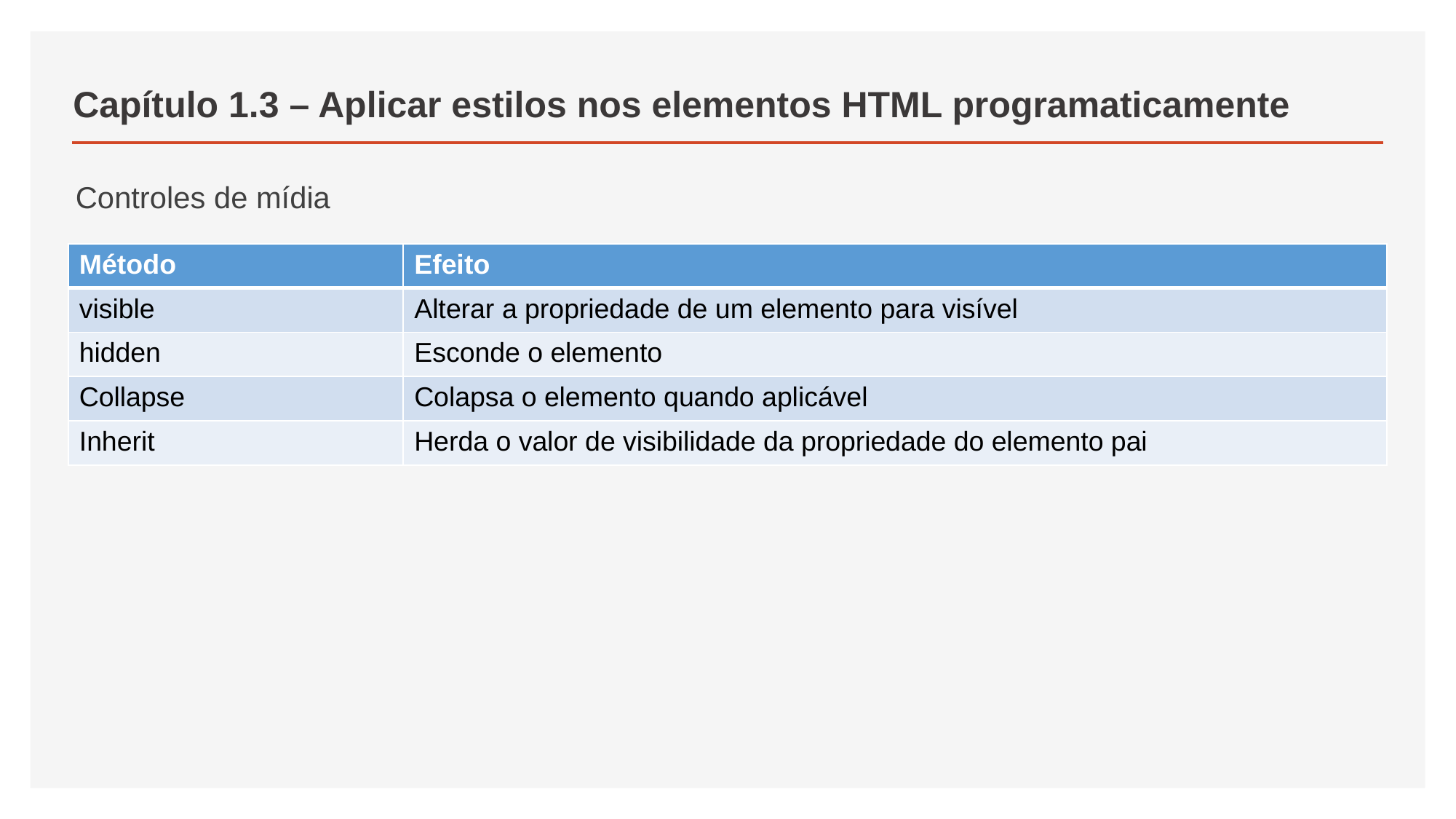

# Capítulo 1.3 – Aplicar estilos nos elementos HTML programaticamente
Controles de mídia

| Método | Efeito |
| --- | --- |
| visible | Alterar a propriedade de um elemento para visível |
| hidden | Esconde o elemento |
| Collapse | Colapsa o elemento quando aplicável |
| Inherit | Herda o valor de visibilidade da propriedade do elemento pai |